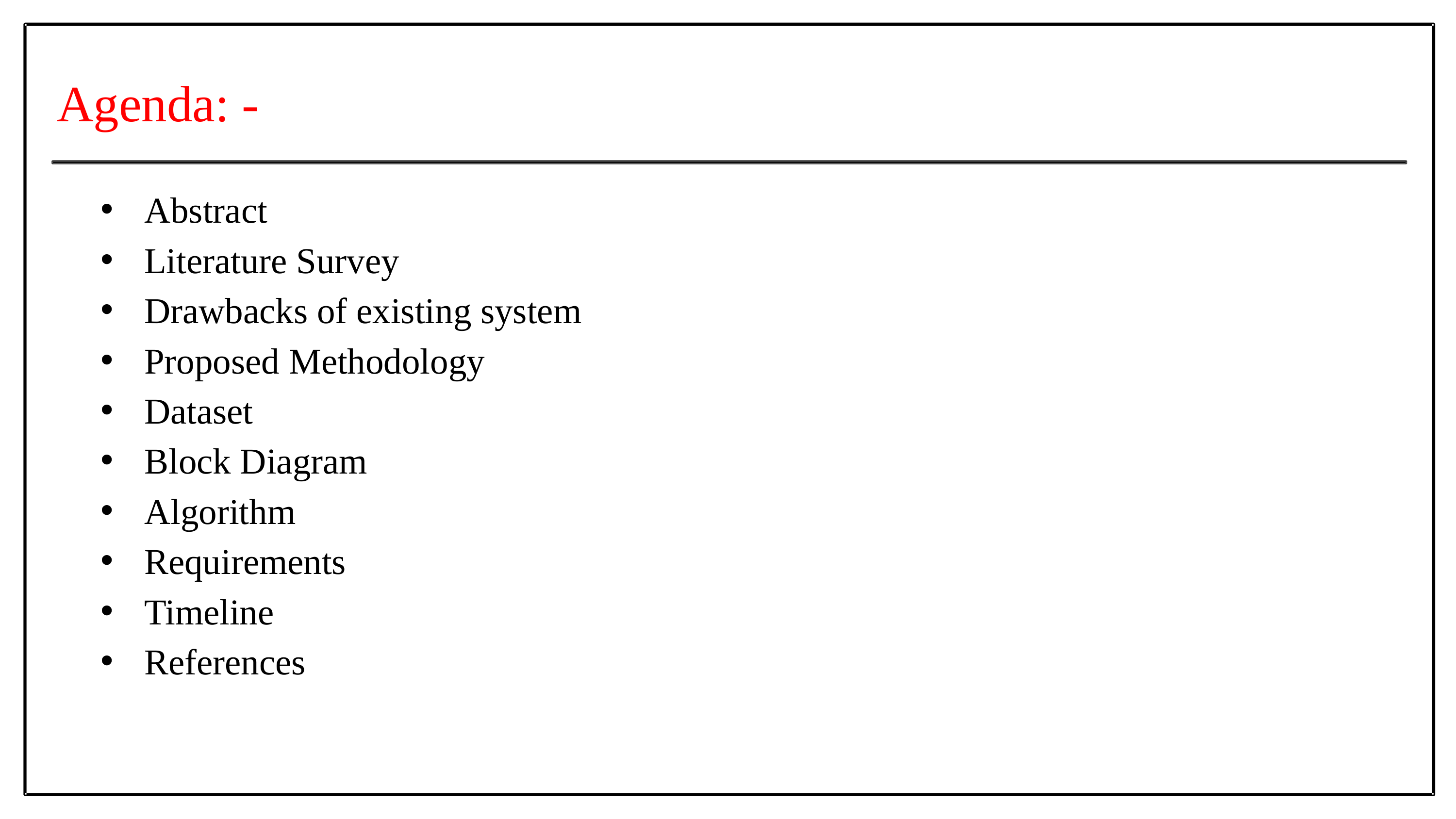

Agenda: -

Abstract
Literature Survey
Drawbacks of existing system
Proposed Methodology
Dataset
Block Diagram
Algorithm
Requirements
Timeline
References